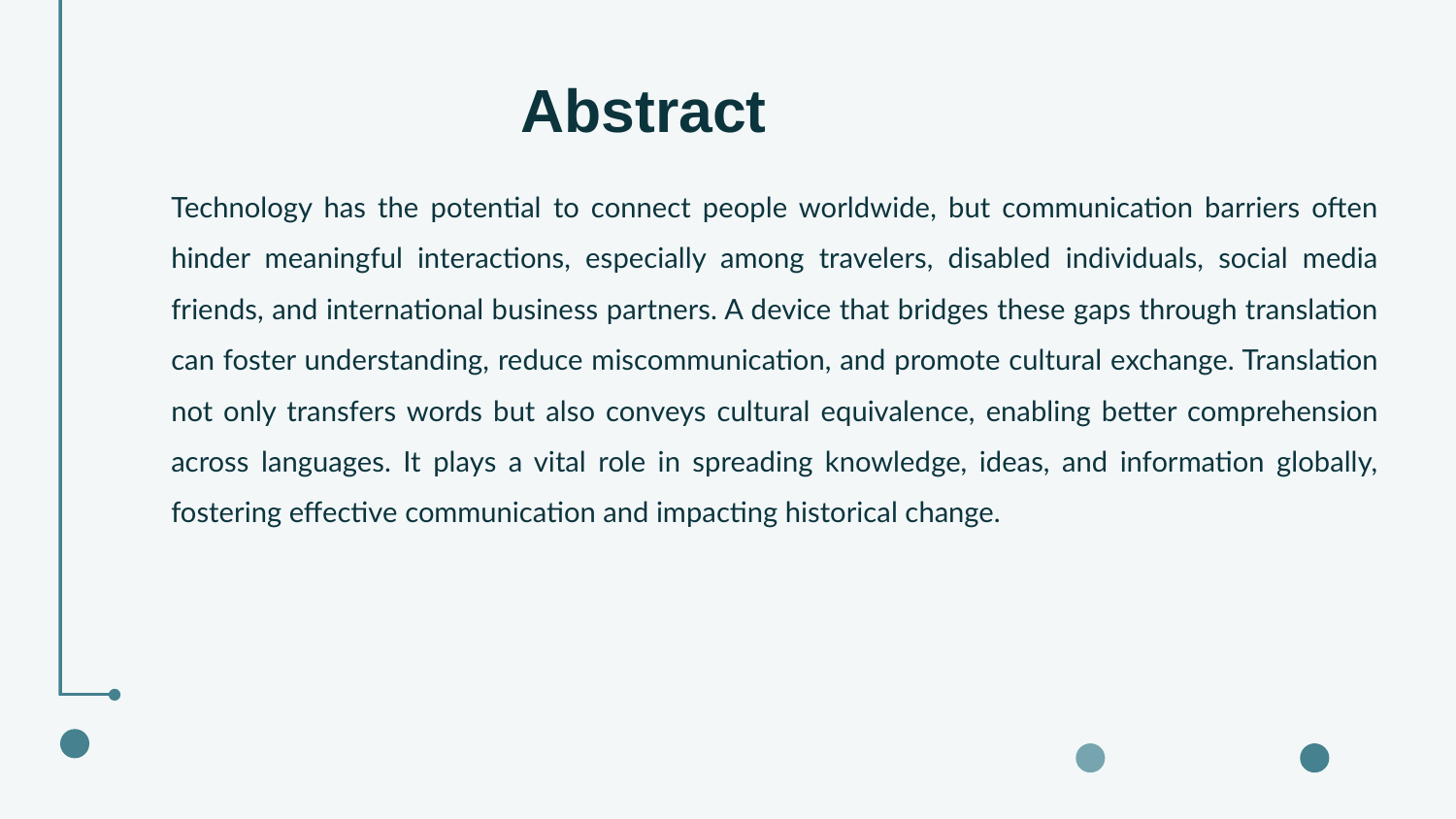

# Abstract
Technology has the potential to connect people worldwide, but communication barriers often hinder meaningful interactions, especially among travelers, disabled individuals, social media friends, and international business partners. A device that bridges these gaps through translation can foster understanding, reduce miscommunication, and promote cultural exchange. Translation not only transfers words but also conveys cultural equivalence, enabling better comprehension across languages. It plays a vital role in spreading knowledge, ideas, and information globally, fostering effective communication and impacting historical change.